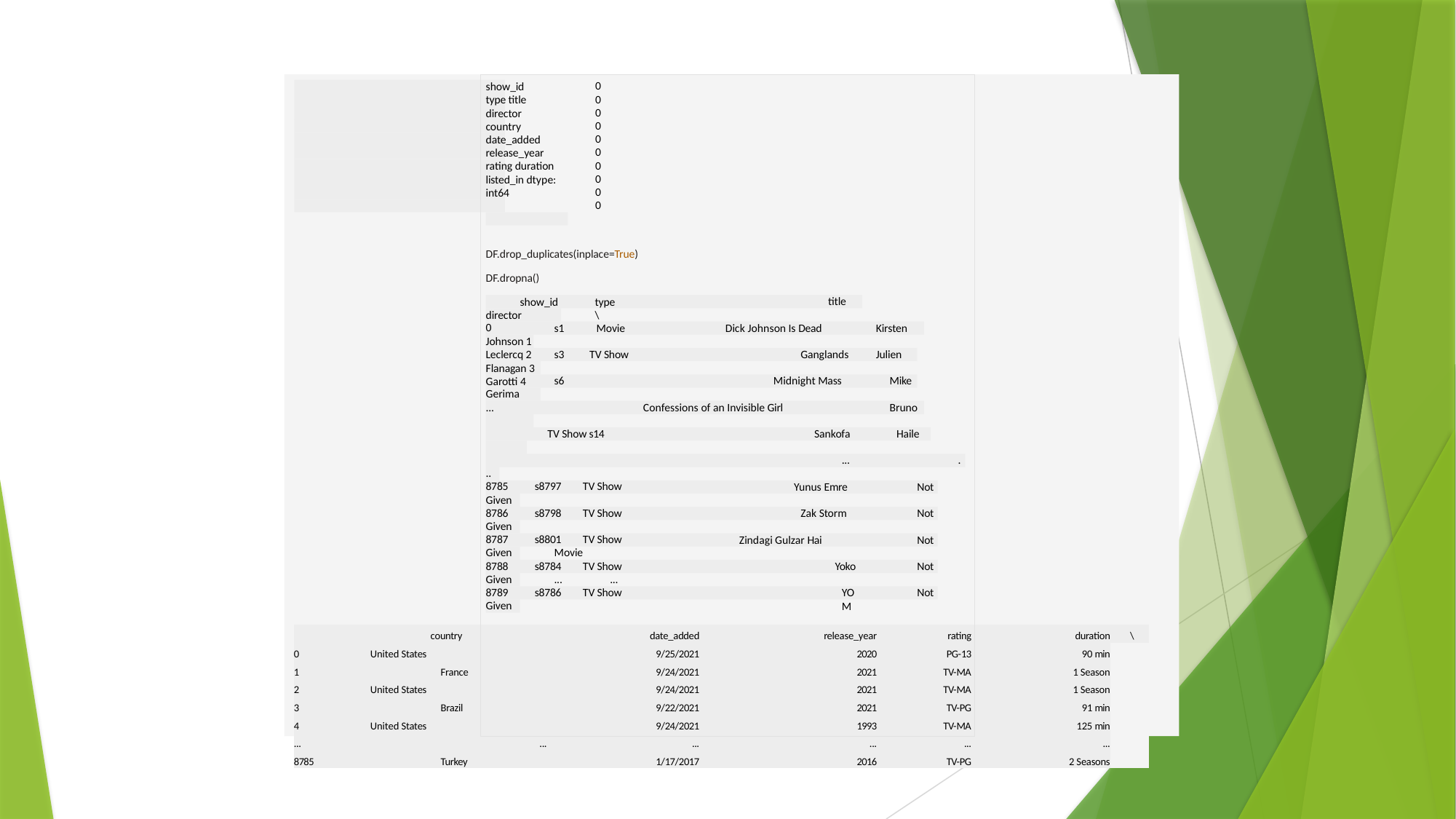

show_id type title director country
date_added release_year rating duration listed_in dtype: int64
0
0
0
0
0
0
0
0
0
0

DF.drop_duplicates(inplace=True)
DF.dropna()
show_id	type director	\
title

0
Johnson 1
Leclercq 2
Flanagan 3
Garotti 4
Gerima
...
s1	Movie
Dick Johnson Is Dead
Kirsten

s3	TV Show
s6	TV Show s14		Movie
s8	Movie
...	...
Ganglands
Julien

Midnight Mass
Mike

Confessions of an Invisible Girl
Bruno

Sankofa
Haile

...
.
..
8785	s8797	TV Show
Given
8786	s8798	TV Show
Given
8787	s8801	TV Show
Given
8788	s8784	TV Show
Given
8789	s8786	TV Show
Given

Yunus Emre
Not

Zak Storm
Not

Zindagi Gulzar Hai
Not

Yoko
Not

YOM
Not

|  | country | date\_added | release\_year | rating | duration | \ |
| --- | --- | --- | --- | --- | --- | --- |
| 0 | United States | 9/25/2021 | 2020 | PG-13 | 90 min |  |
| 1 | France | 9/24/2021 | 2021 | TV-MA | 1 Season |  |
| 2 | United States | 9/24/2021 | 2021 | TV-MA | 1 Season |  |
| 3 | Brazil | 9/22/2021 | 2021 | TV-PG | 91 min |  |
| 4 | United States | 9/24/2021 | 1993 | TV-MA | 125 min |  |
| ... | ... | ... | ... | ... | ... |  |
| 8785 | Turkey | 1/17/2017 | 2016 | TV-PG | 2 Seasons |  |